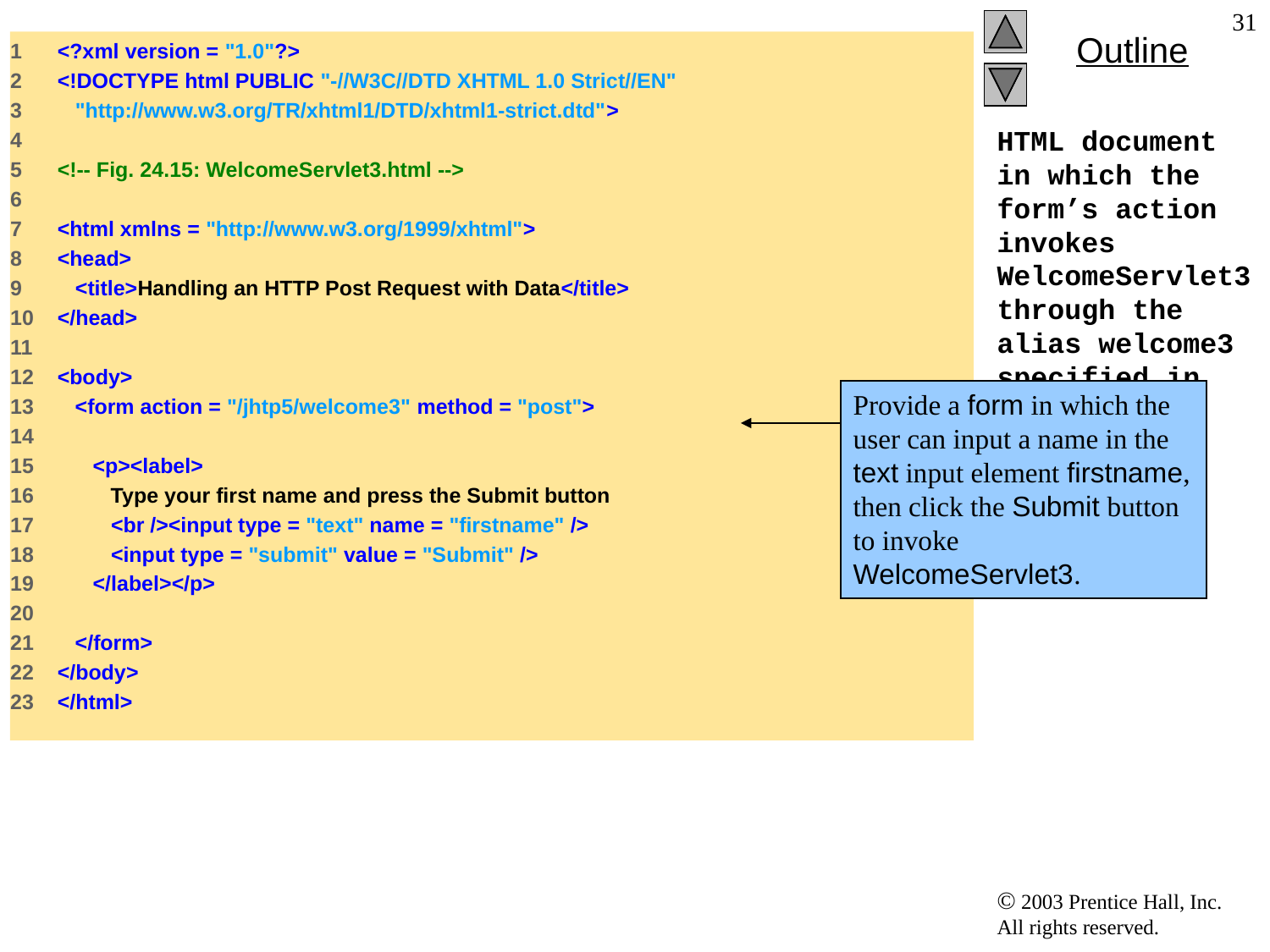

31
1      <?xml version = "1.0"?>
2      <!DOCTYPE html PUBLIC "-//W3C//DTD XHTML 1.0 Strict//EN"
3         "http://www.w3.org/TR/xhtml1/DTD/xhtml1-strict.dtd">
4
5      <!-- Fig. 24.15: WelcomeServlet3.html -->
6
7      <html xmlns = "http://www.w3.org/1999/xhtml">
8      <head>
9         <title>Handling an HTTP Post Request with Data</title>
10    </head>
11
12    <body>
13       <form action = "/jhtp5/welcome3" method = "post">
14
15          <p><label>
16             Type your first name and press the Submit button
17             <br /><input type = "text" name = "firstname" />
18             <input type = "submit" value = "Submit" />
19          </label></p>
20
21       </form>
22    </body>
23    </html>
# HTML document in which the form’s action invokes WelcomeServlet3 through the alias welcome3 specified in web.xml. Lines 13-21
Provide a form in which the user can input a name in the text input element firstname, then click the Submit button to invoke WelcomeServlet3.